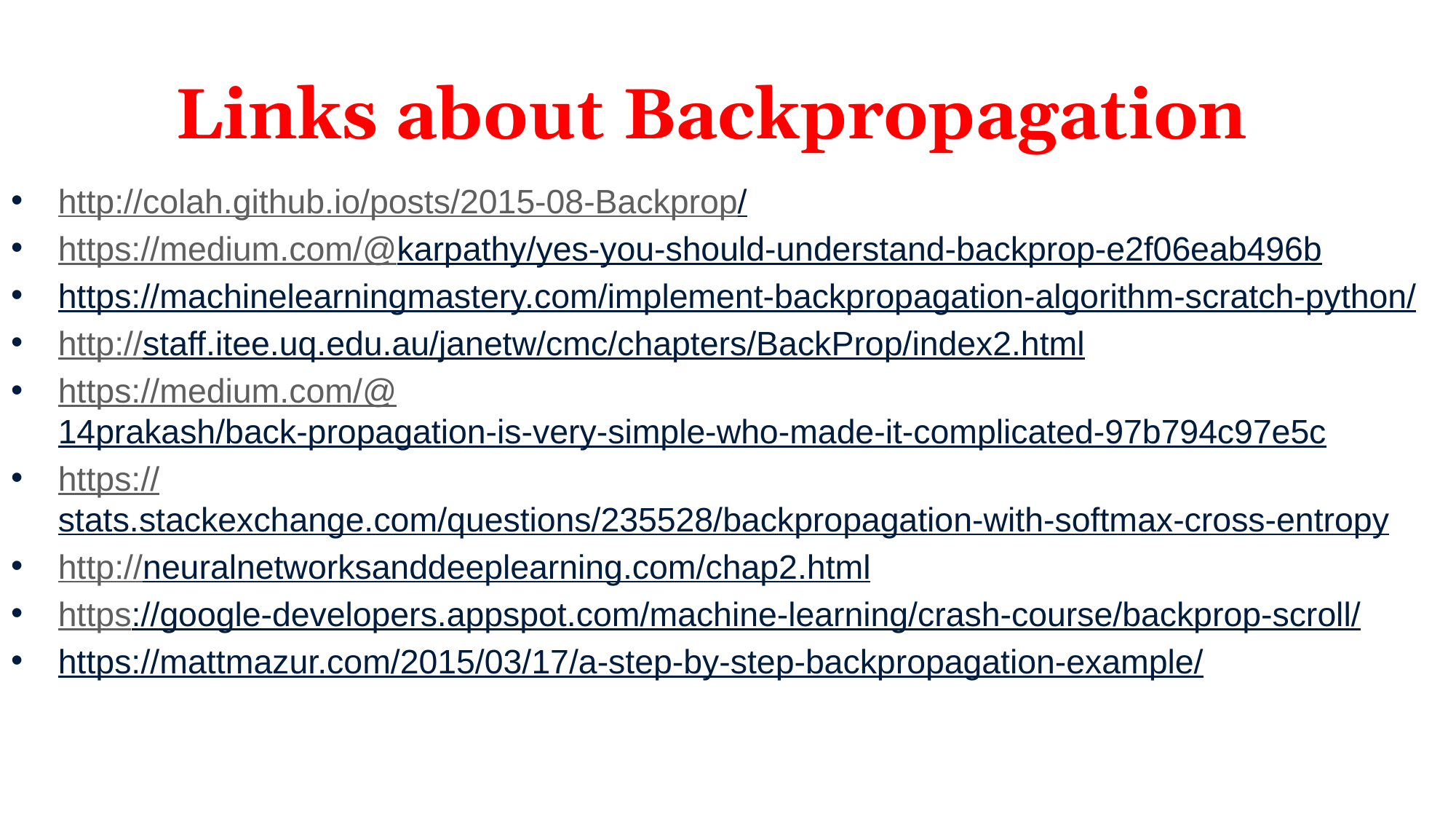

# Links about Backpropagation
http://colah.github.io/posts/2015-08-Backprop/
https://medium.com/@karpathy/yes-you-should-understand-backprop-e2f06eab496b
https://machinelearningmastery.com/implement-backpropagation-algorithm-scratch-python/
http://staff.itee.uq.edu.au/janetw/cmc/chapters/BackProp/index2.html
https://medium.com/@14prakash/back-propagation-is-very-simple-who-made-it-complicated-97b794c97e5c
https://stats.stackexchange.com/questions/235528/backpropagation-with-softmax-cross-entropy
http://neuralnetworksanddeeplearning.com/chap2.html
https://google-developers.appspot.com/machine-learning/crash-course/backprop-scroll/
https://mattmazur.com/2015/03/17/a-step-by-step-backpropagation-example/